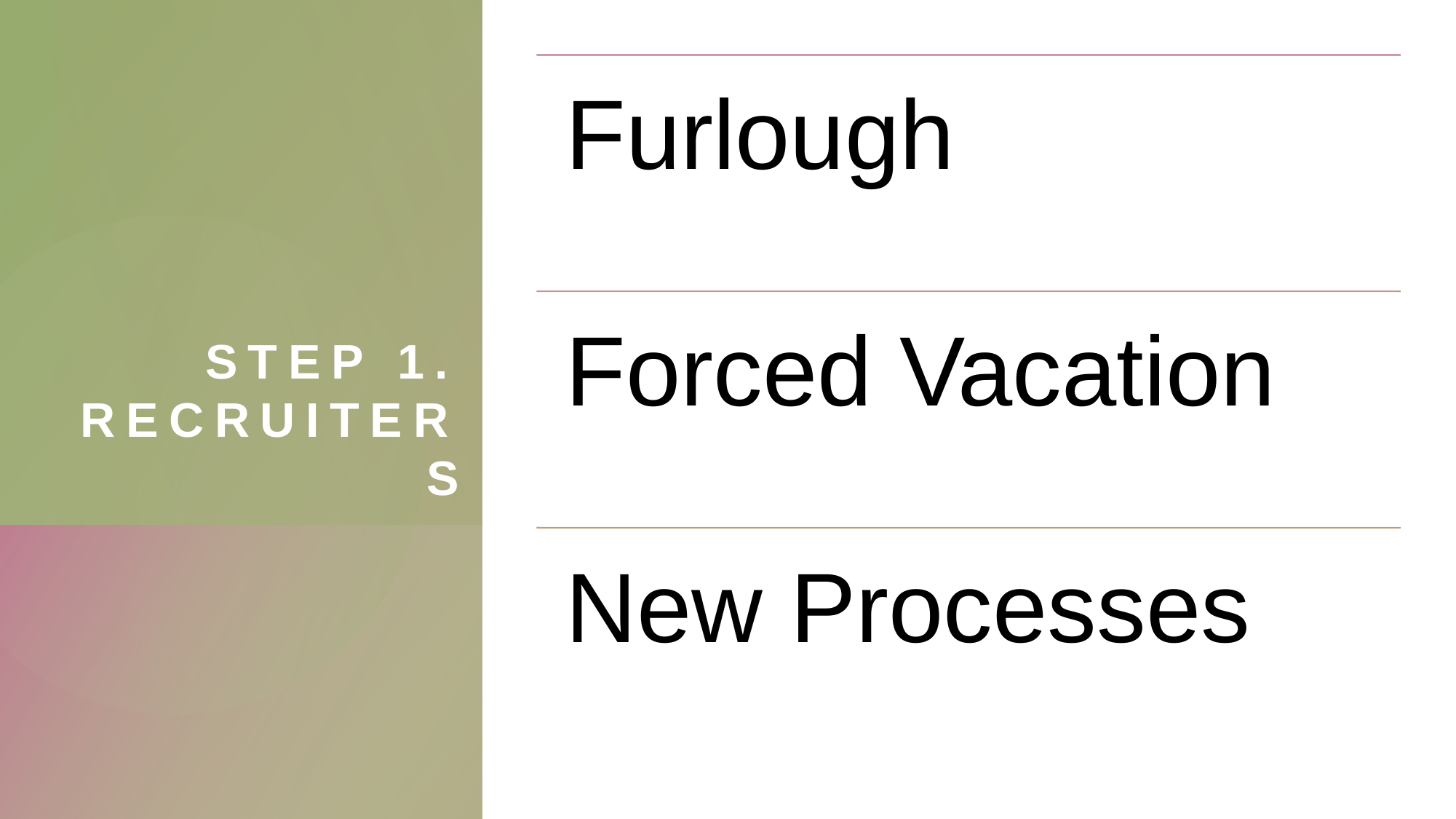

Furlough
Forced Vacation
New Processes
# Step 1. Recruiters